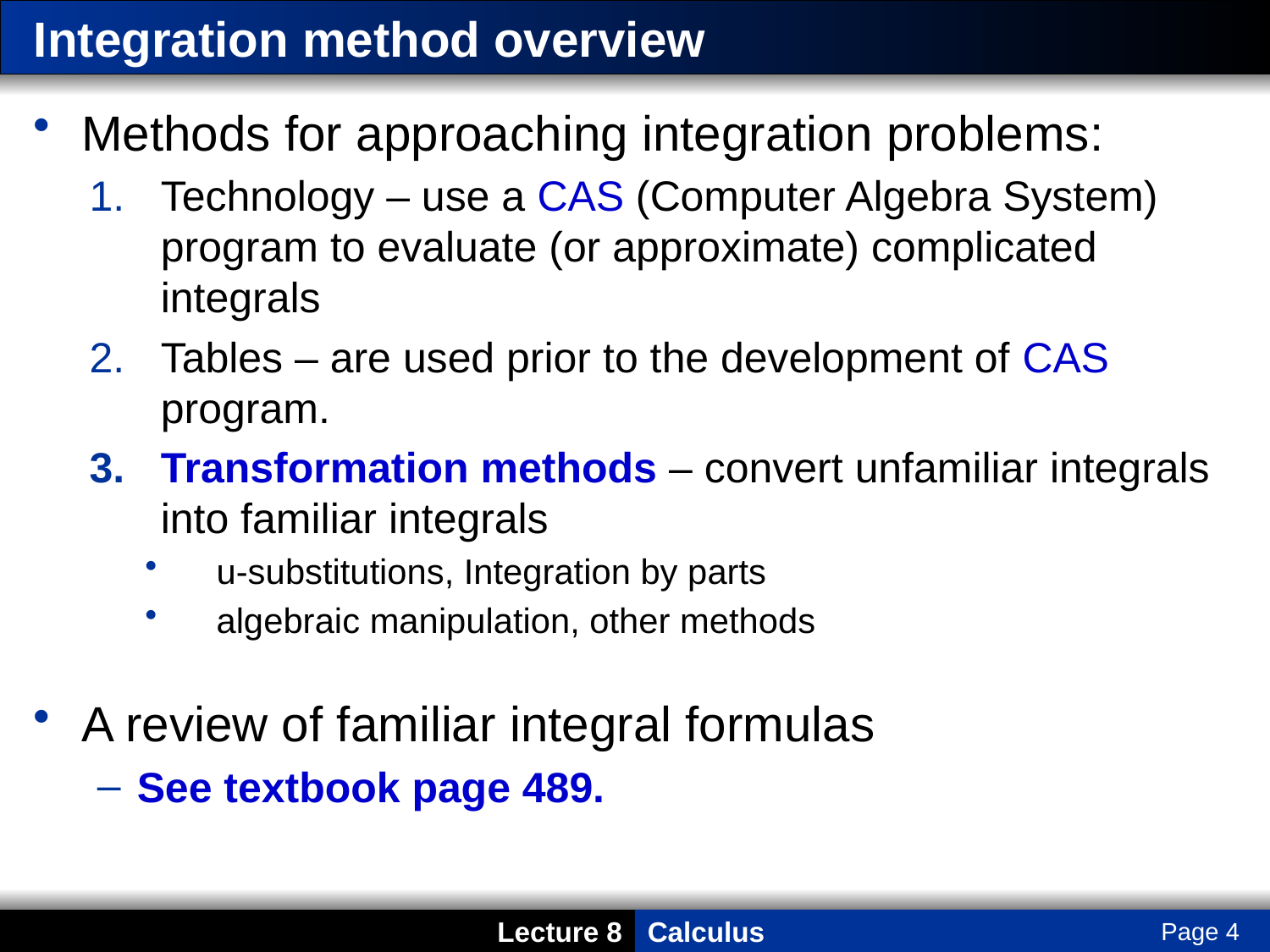

# Integration method overview
Methods for approaching integration problems:
Technology – use a CAS (Computer Algebra System) program to evaluate (or approximate) complicated integrals
Tables – are used prior to the development of CAS program.
Transformation methods – convert unfamiliar integrals into familiar integrals
u-substitutions, Integration by parts
algebraic manipulation, other methods
A review of familiar integral formulas
See textbook page 489.

Page 4